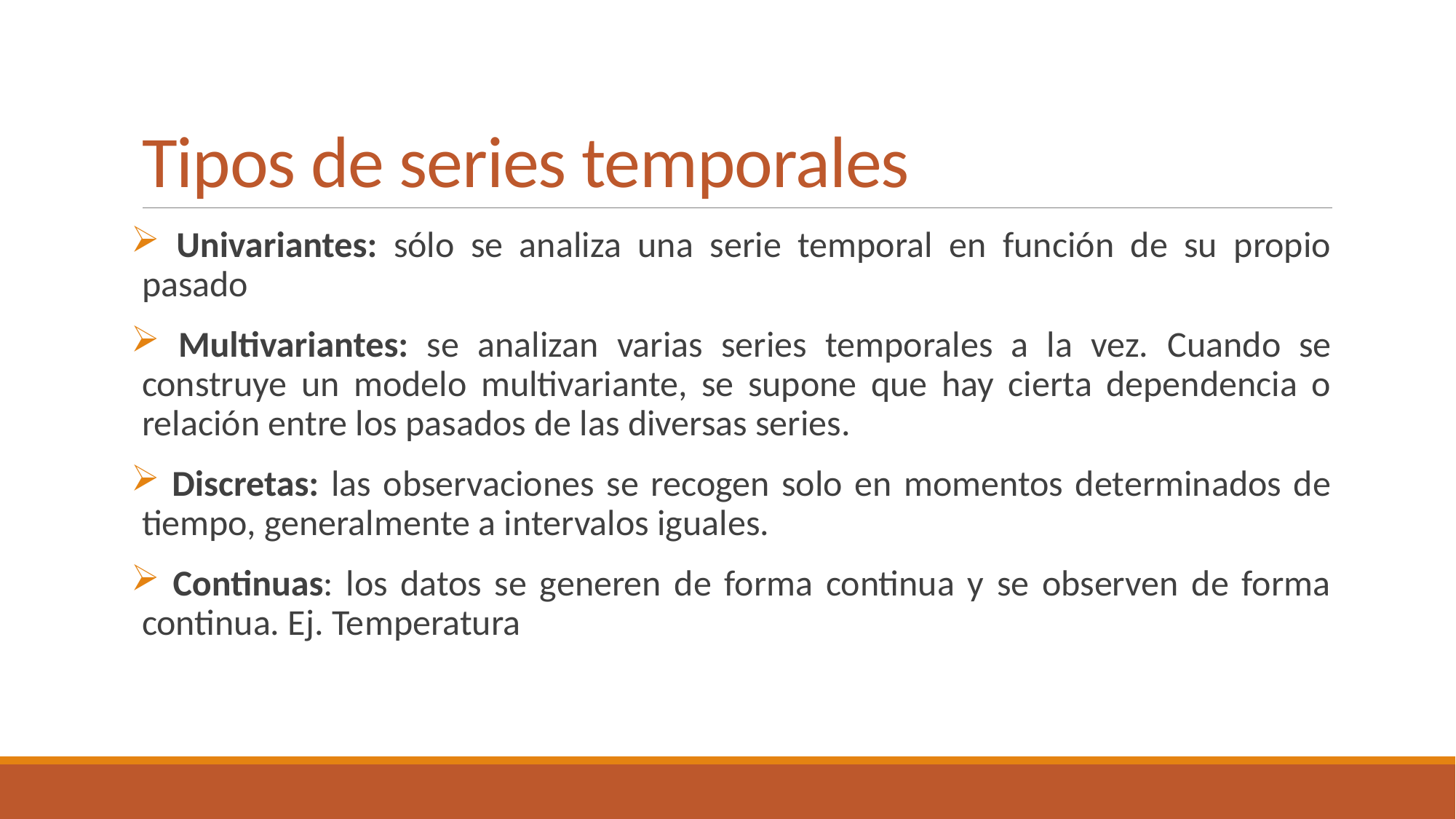

# Tipos de series temporales
 Univariantes: sólo se analiza una serie temporal en función de su propio pasado
 Multivariantes: se analizan varias series temporales a la vez. Cuando se construye un modelo multivariante, se supone que hay cierta dependencia o relación entre los pasados de las diversas series.
 Discretas: las observaciones se recogen solo en momentos determinados de tiempo, generalmente a intervalos iguales.
 Continuas: los datos se generen de forma continua y se observen de forma continua. Ej. Temperatura